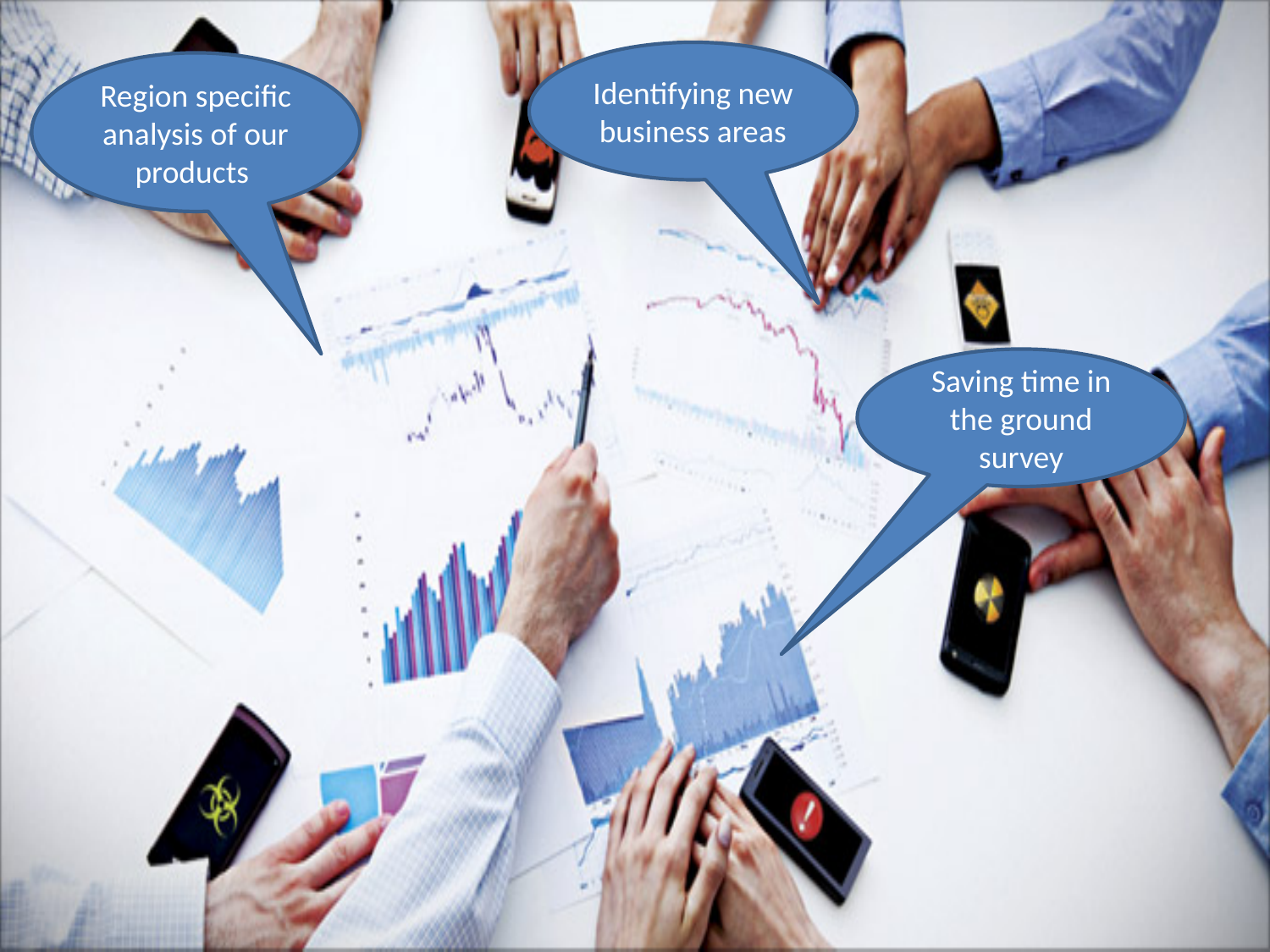

Identifying new business areas
Region specific analysis of our products
Saving time in the ground survey